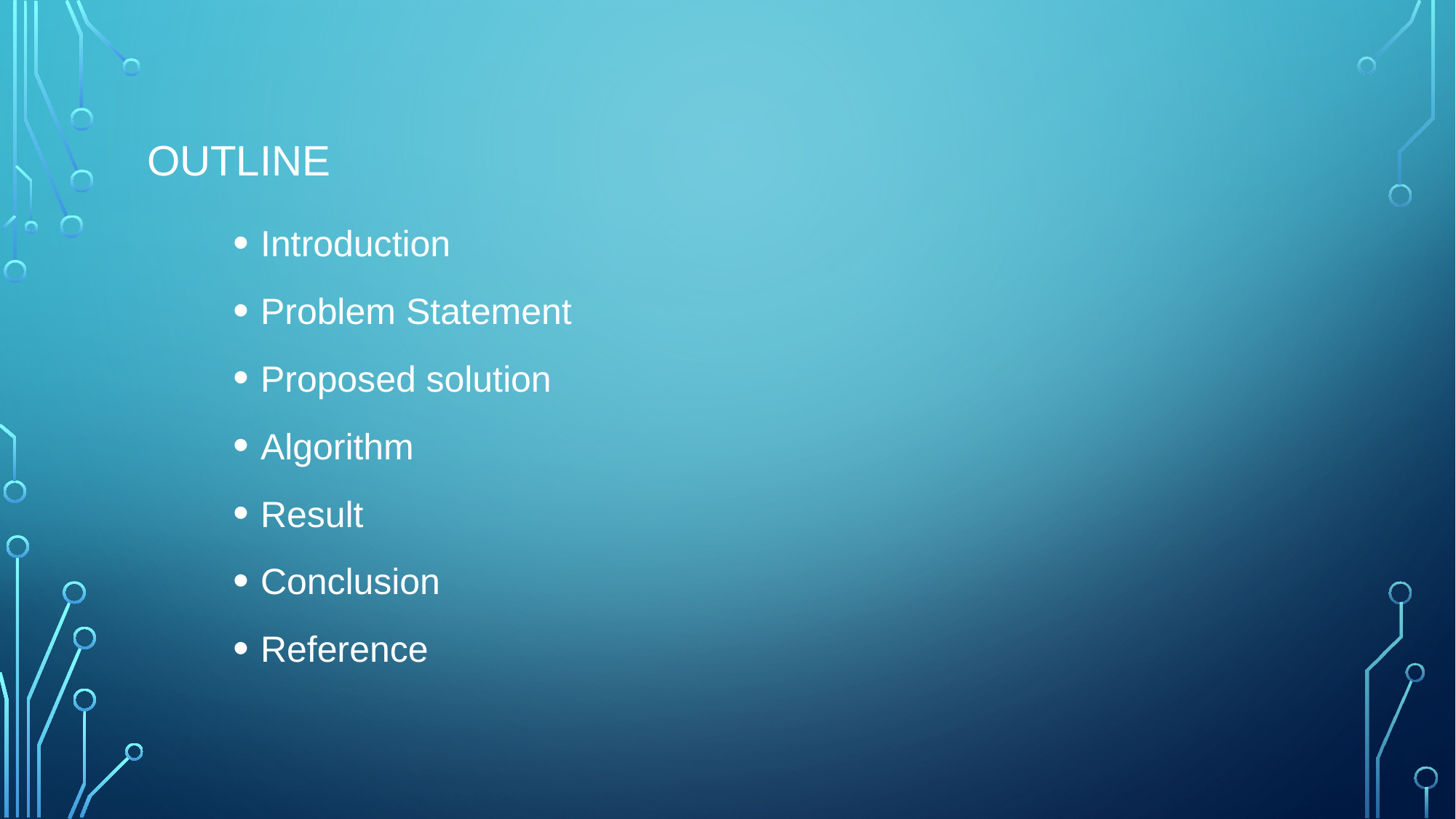

# OUTLINE
Introduction
Problem Statement
Proposed solution
Algorithm
Result
Conclusion
Reference